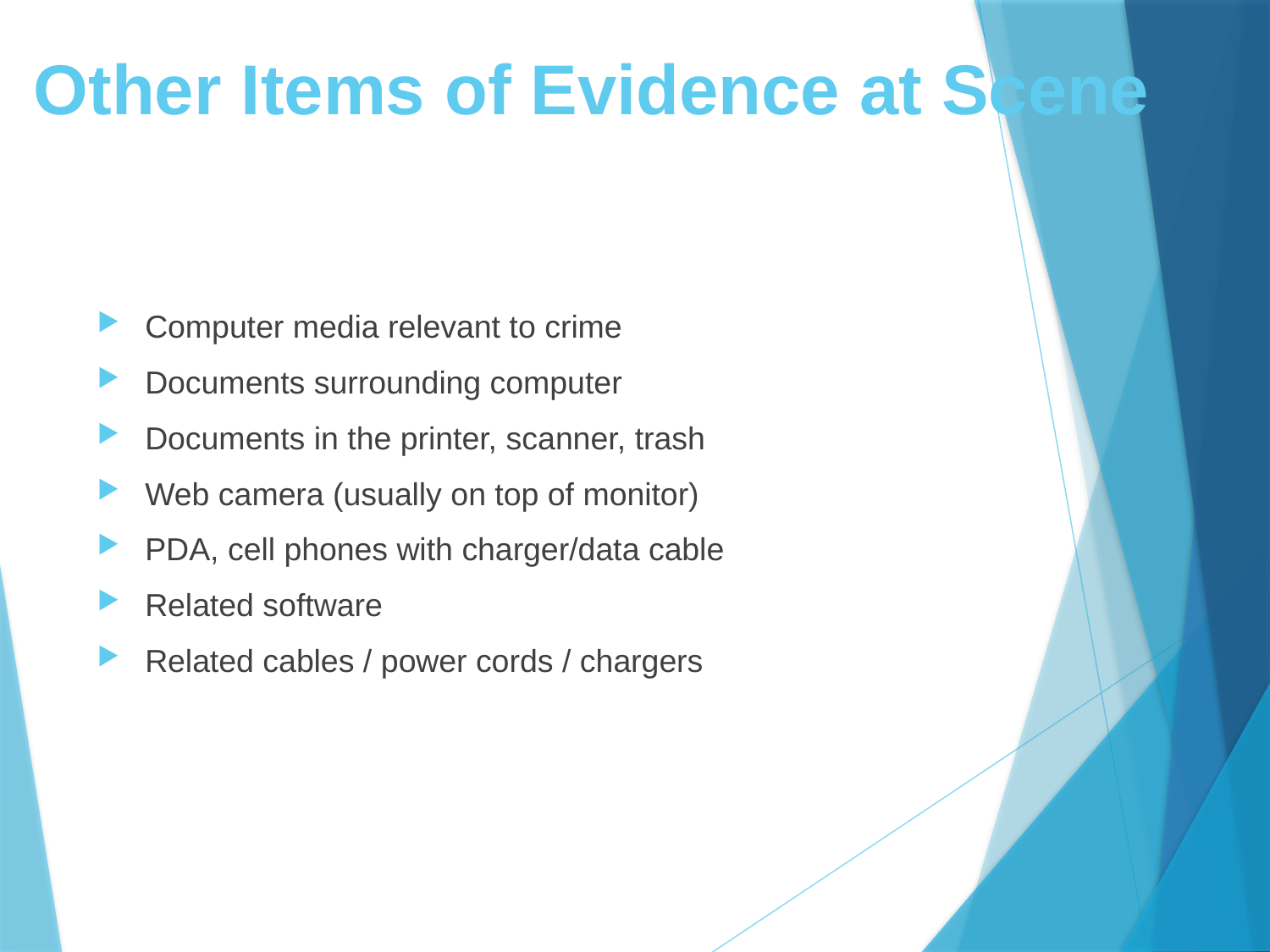

# Other Items of Evidence at Scene
Computer media relevant to crime
Documents surrounding computer
Documents in the printer, scanner, trash
Web camera (usually on top of monitor)
PDA, cell phones with charger/data cable
Related software
Related cables / power cords / chargers